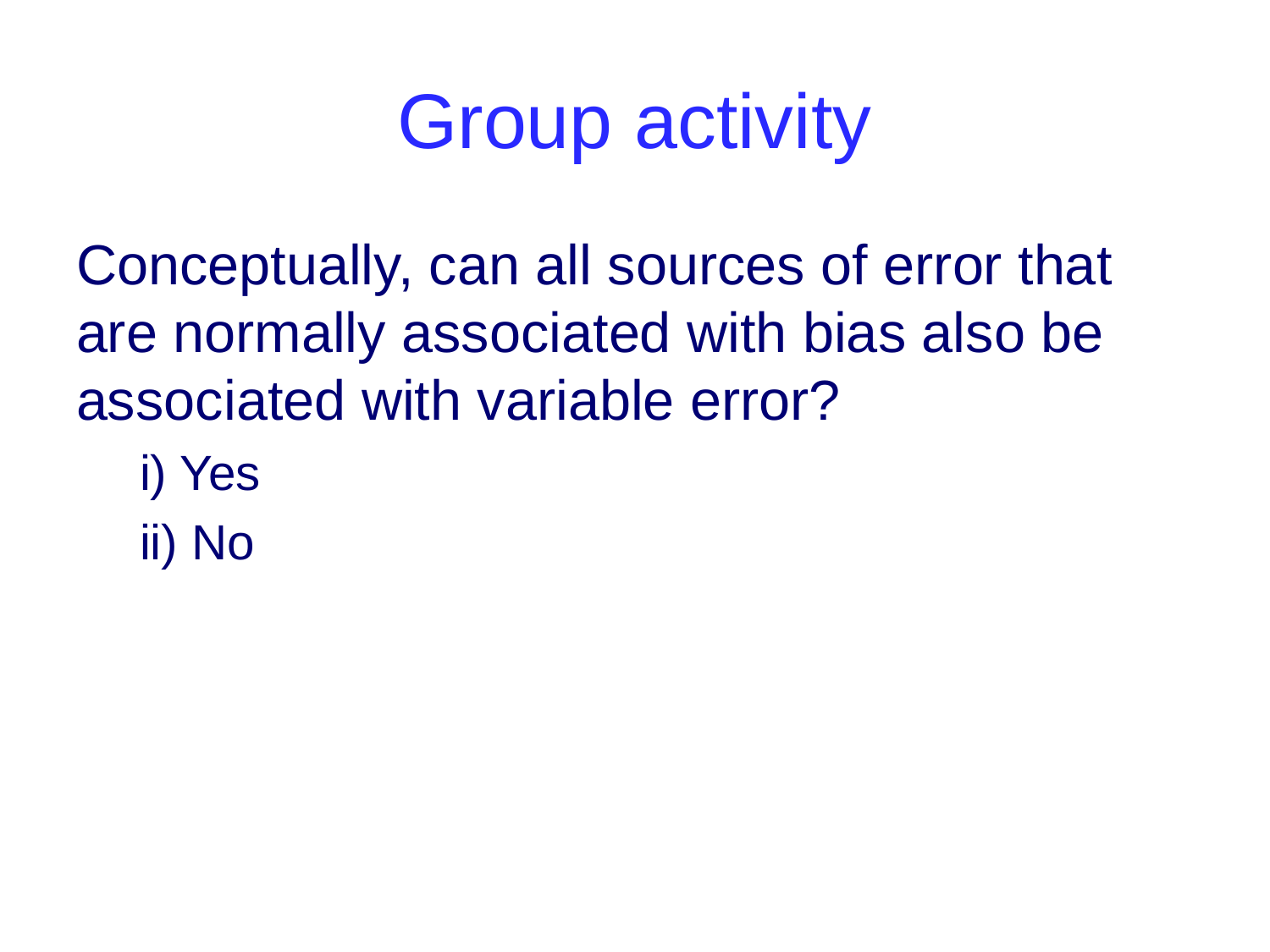

# Group activity
Conceptually, can all sources of error that are normally associated with bias also be associated with variable error?
i) Yes
ii) No